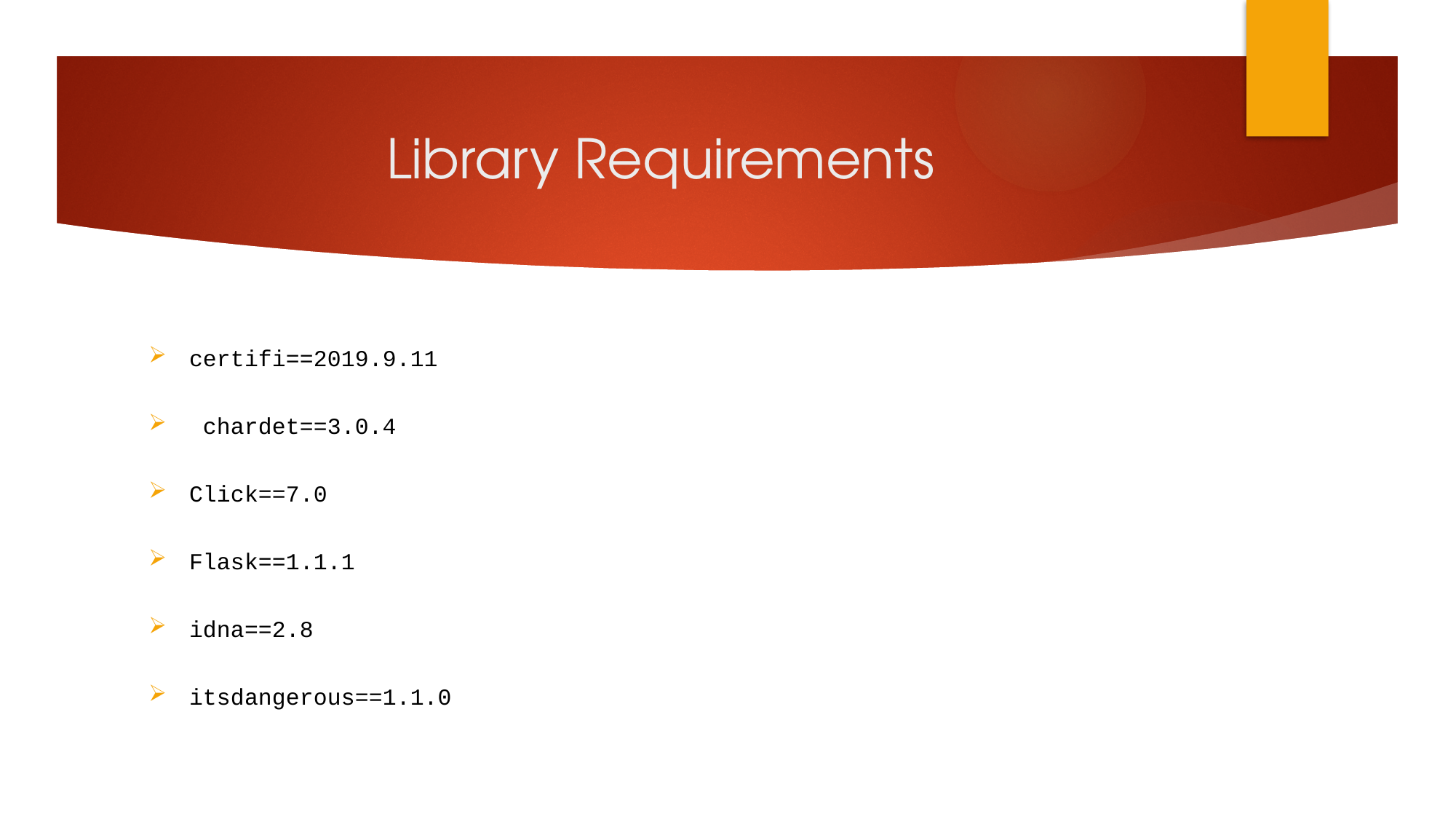

# Library Requirements
certifi==2019.9.11
 chardet==3.0.4
Click==7.0
Flask==1.1.1
idna==2.8
itsdangerous==1.1.0